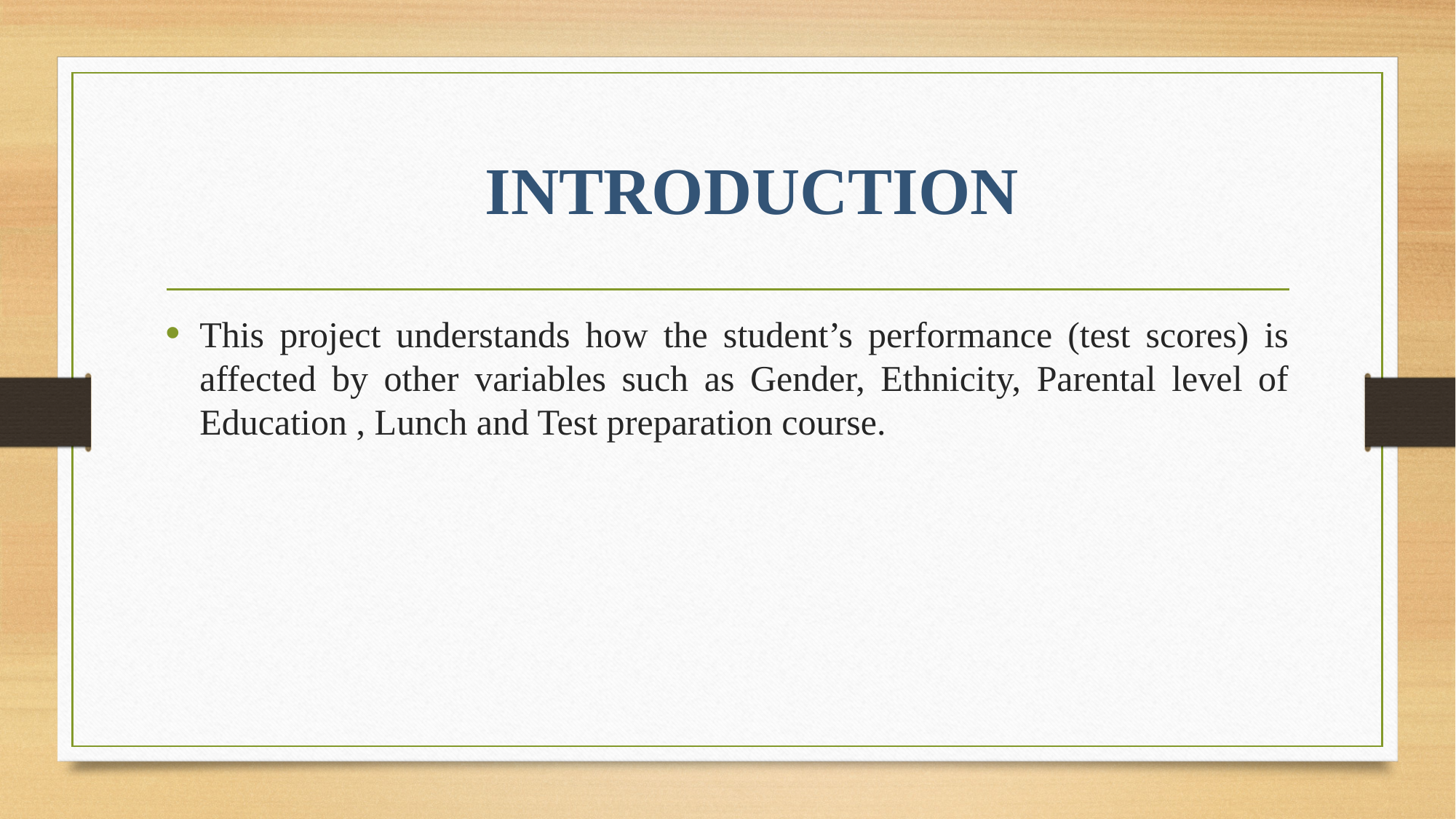

# INTRODUCTION
This project understands how the student’s performance (test scores) is affected by other variables such as Gender, Ethnicity, Parental level of Education , Lunch and Test preparation course.